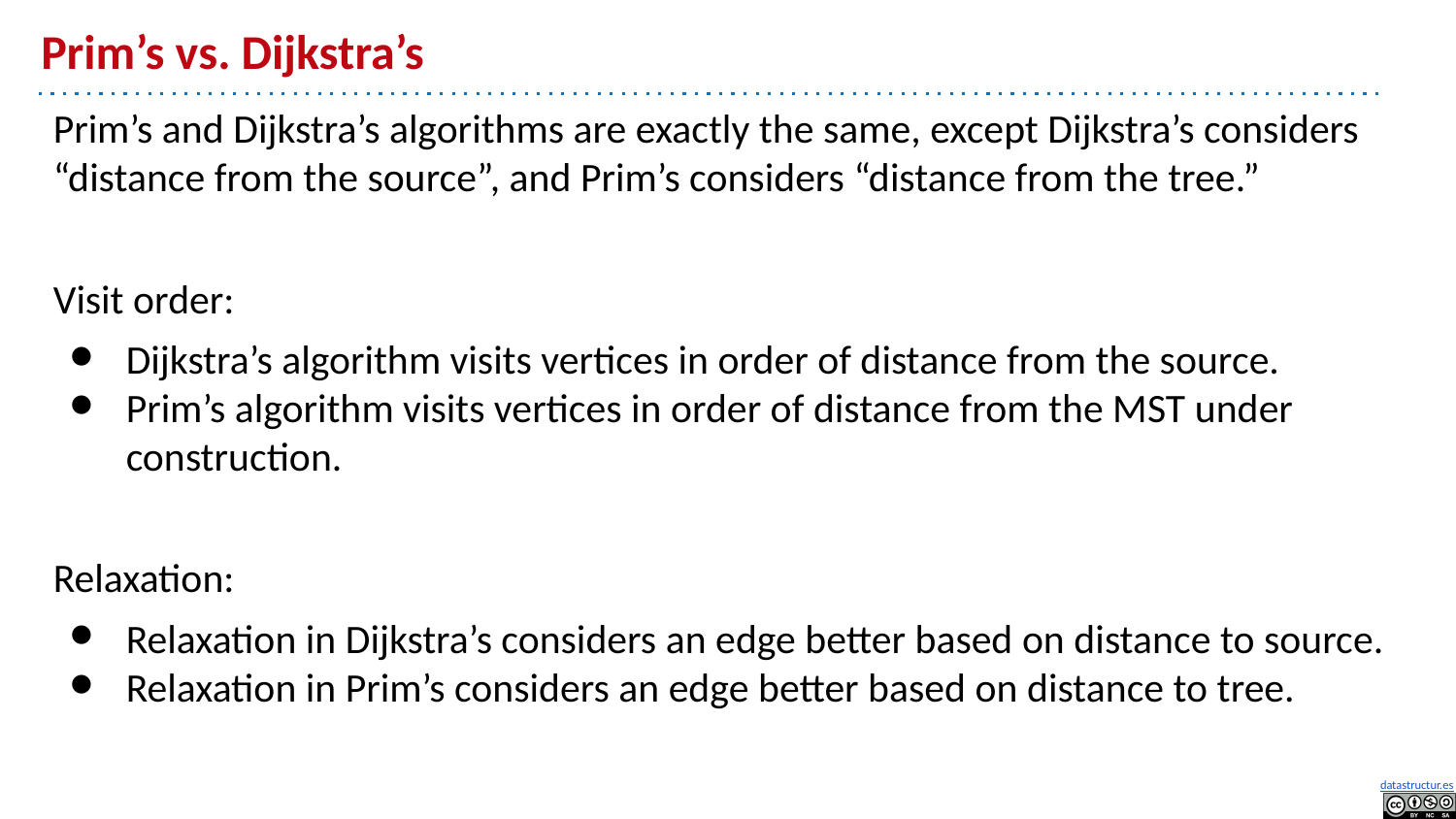

# Prim’s vs. Dijkstra’s
Prim’s and Dijkstra’s algorithms are exactly the same, except Dijkstra’s considers “distance from the source”, and Prim’s considers “distance from the tree.”

Visit order:
Dijkstra’s algorithm visits vertices in order of distance from the source.
Prim’s algorithm visits vertices in order of distance from the MST under construction.

Relaxation:
Relaxation in Dijkstra’s considers an edge better based on distance to source.
Relaxation in Prim’s considers an edge better based on distance to tree.